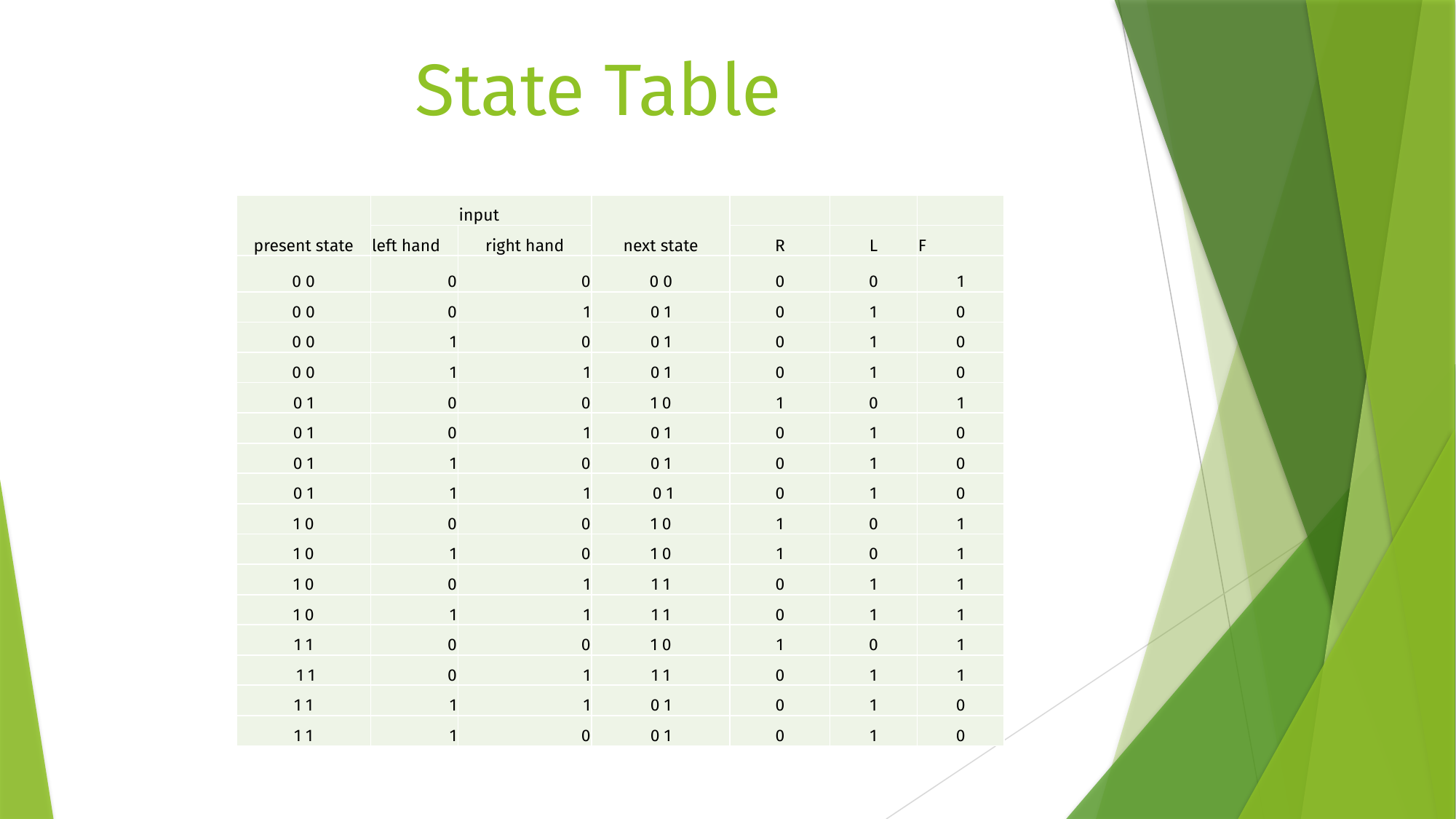

# State Table
| present state | input |  | next state |  |  |  |
| --- | --- | --- | --- | --- | --- | --- |
|  | left hand | right hand |  | R | L | F |
| 0 0 | 0 | 0 | 0 0 | 0 | 0 | 1 |
| 0 0 | 0 | 1 | 0 1 | 0 | 1 | 0 |
| 0 0 | 1 | 0 | 0 1 | 0 | 1 | 0 |
| 0 0 | 1 | 1 | 0 1 | 0 | 1 | 0 |
| 0 1 | 0 | 0 | 1 0 | 1 | 0 | 1 |
| 0 1 | 0 | 1 | 0 1 | 0 | 1 | 0 |
| 0 1 | 1 | 0 | 0 1 | 0 | 1 | 0 |
| 0 1 | 1 | 1 | 0 1 | 0 | 1 | 0 |
| 1 0 | 0 | 0 | 1 0 | 1 | 0 | 1 |
| 1 0 | 1 | 0 | 1 0 | 1 | 0 | 1 |
| 1 0 | 0 | 1 | 1 1 | 0 | 1 | 1 |
| 1 0 | 1 | 1 | 1 1 | 0 | 1 | 1 |
| 1 1 | 0 | 0 | 1 0 | 1 | 0 | 1 |
| 1 1 | 0 | 1 | 1 1 | 0 | 1 | 1 |
| 1 1 | 1 | 1 | 0 1 | 0 | 1 | 0 |
| 1 1 | 1 | 0 | 0 1 | 0 | 1 | 0 |